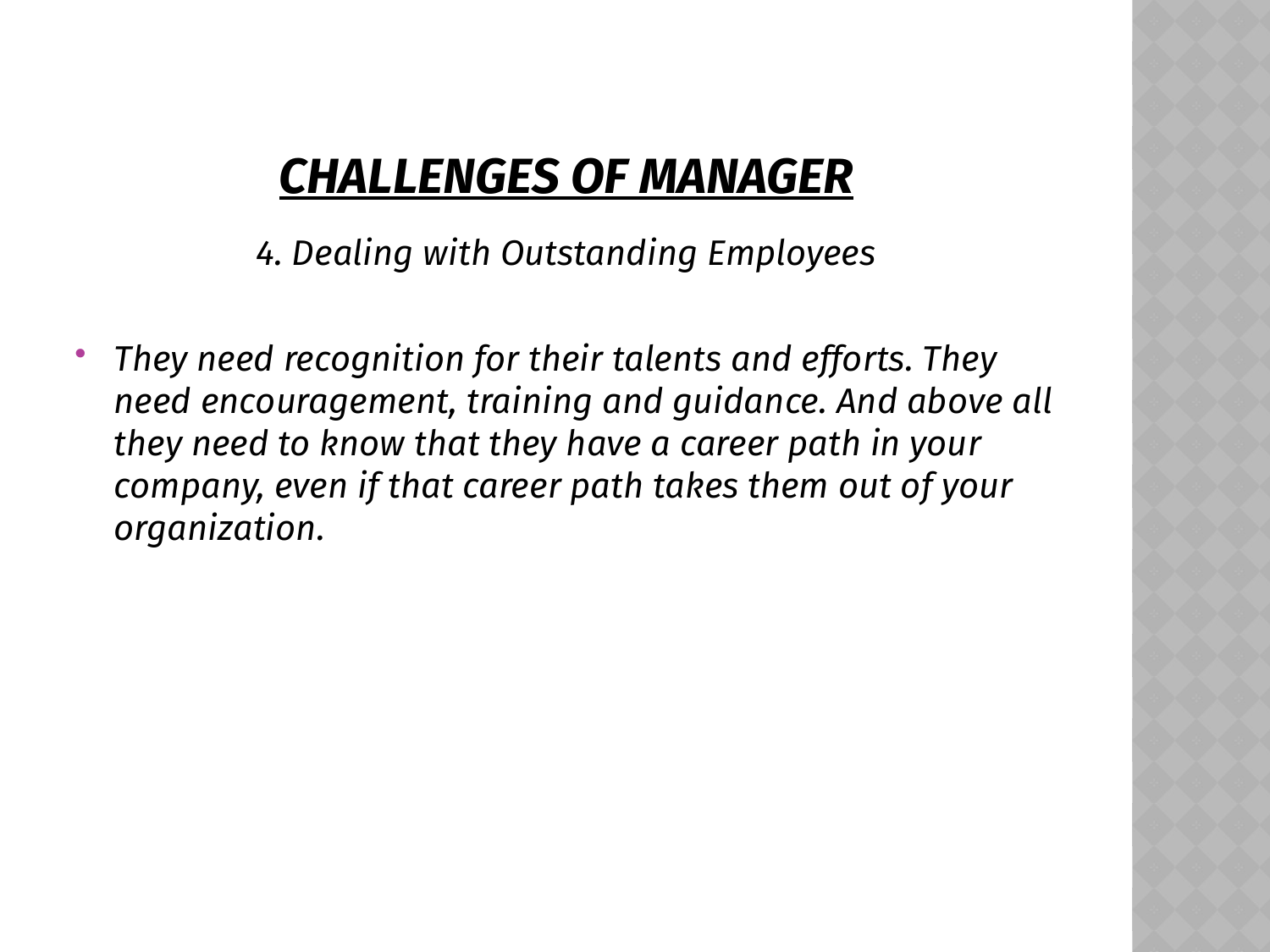

# Challenges of Manager
4. Dealing with Outstanding Employees

They need recognition for their talents and efforts. They need encouragement, training and guidance. And above all they need to know that they have a career path in your company, even if that career path takes them out of your organization.